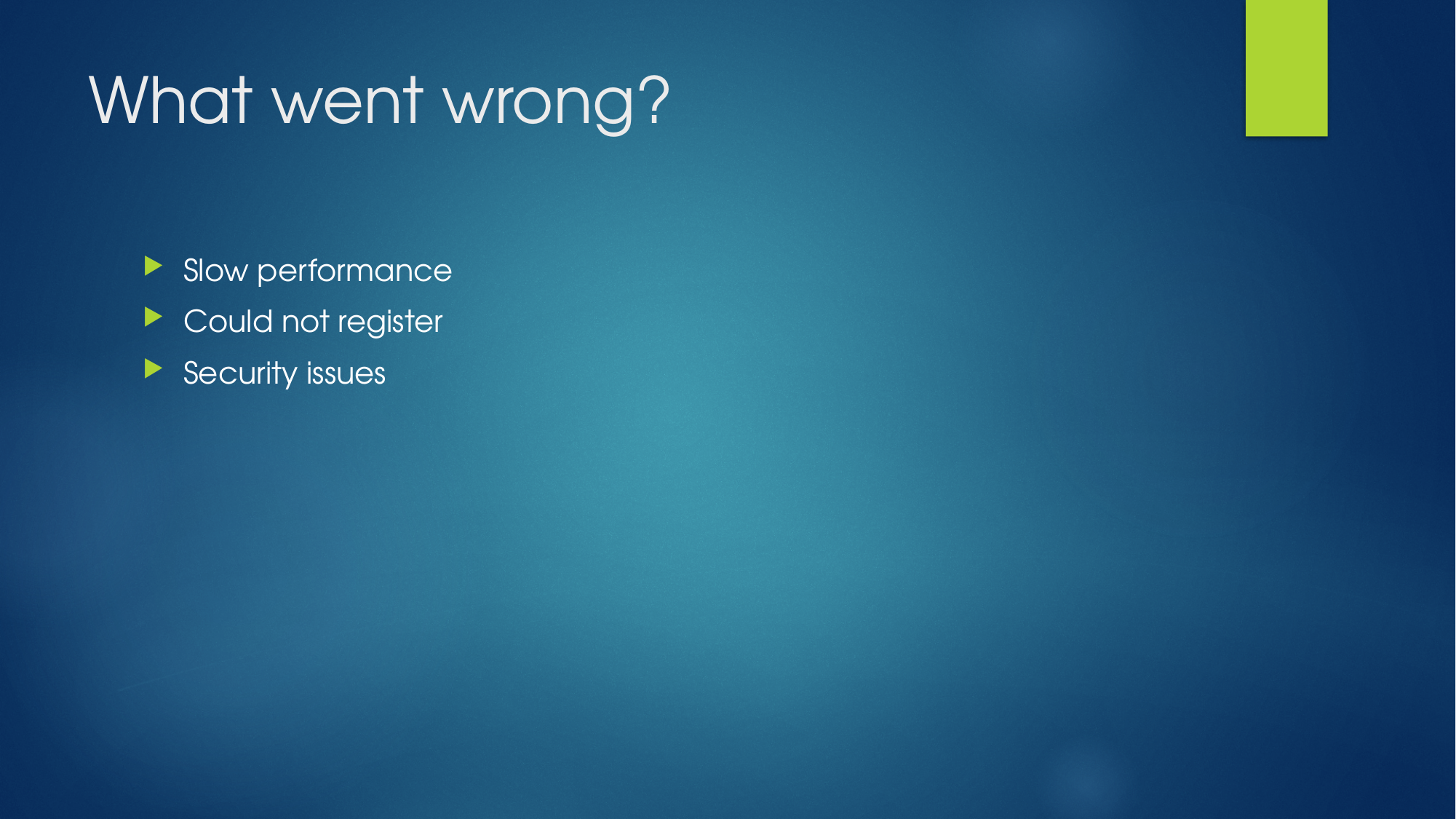

# What went wrong?
Slow performance
Could not register
Security issues